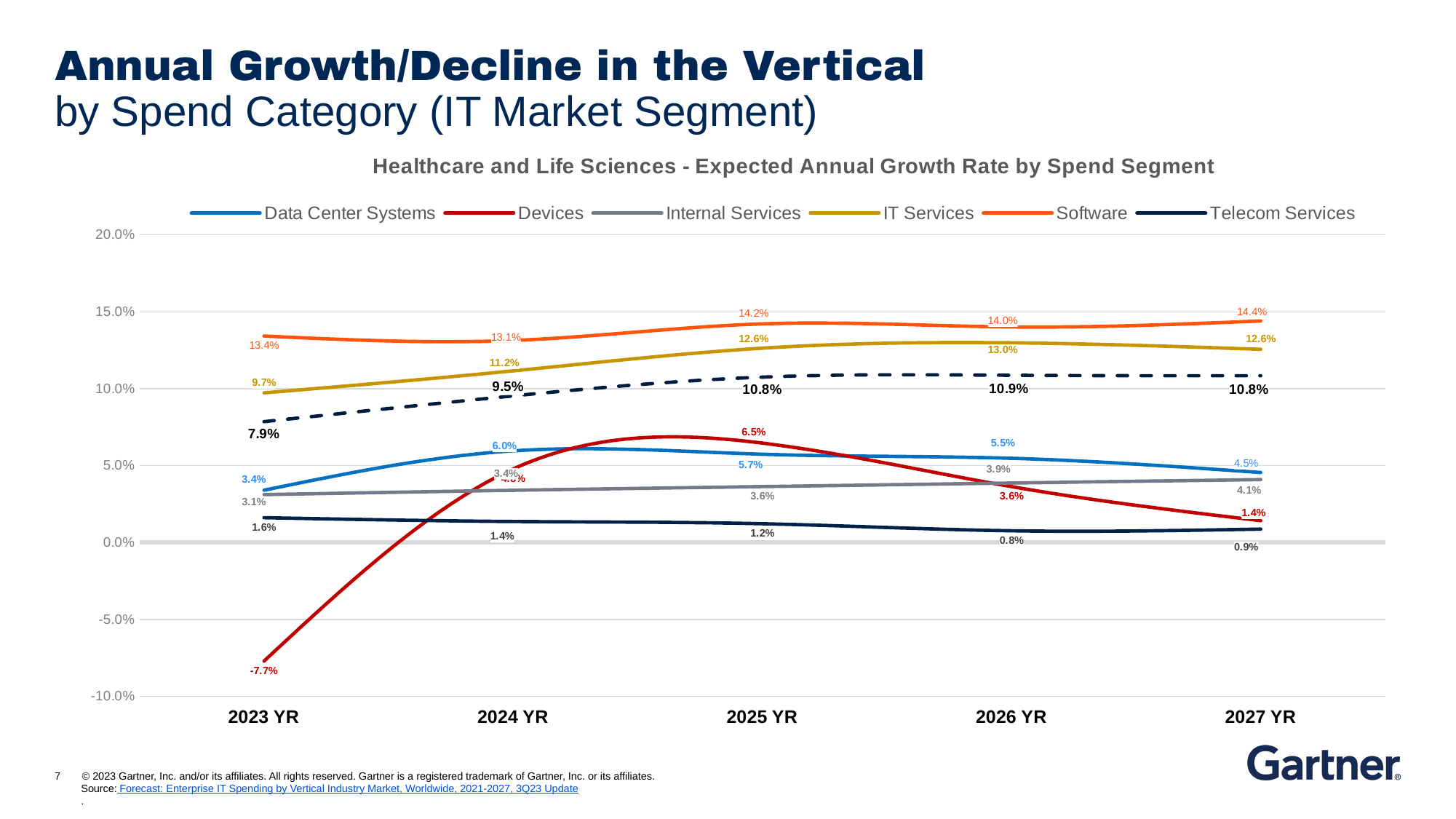

# Annual Growth/Decline in the Vertical by Spend Category (IT Market Segment)

### Chart:

| Category | Data Center Systems | Devices | Internal Services | IT Services | Software | Telecom Services | Total Spend |
|---|---|---|---|---|---|---|---|
| 2023 YR | 0.033990998178065564 | -0.07711251831561466 | 0.031134964025593393 | 0.09729549472008446 | 0.13425570553963972 | 0.016122848130054535 | 0.0785817710535306 |
| 2024 YR | 0.05958439035770895 | 0.047842073875530494 | 0.03394128381381761 | 0.11160797979850925 | 0.1313802642738539 | 0.013643611789918655 | 0.09533561299544452 |
| 2025 YR | 0.057374869318571366 | 0.06465012889528009 | 0.036342422842534035 | 0.12635731913887083 | 0.14216110101175933 | 0.012207119930645893 | 0.10753093693824801 |
| 2026 YR | 0.05472788396052301 | 0.03631446748058267 | 0.03867227230661426 | 0.12984986790694178 | 0.14015312009639688 | 0.007607077349400775 | 0.10873553836290414 |
| 2027 YR | 0.045486345930422015 | 0.014195337014811241 | 0.04090626871262994 | 0.1256060986344817 | 0.1440505762769351 | 0.008712126134557612 | 0.10842126139550622 |